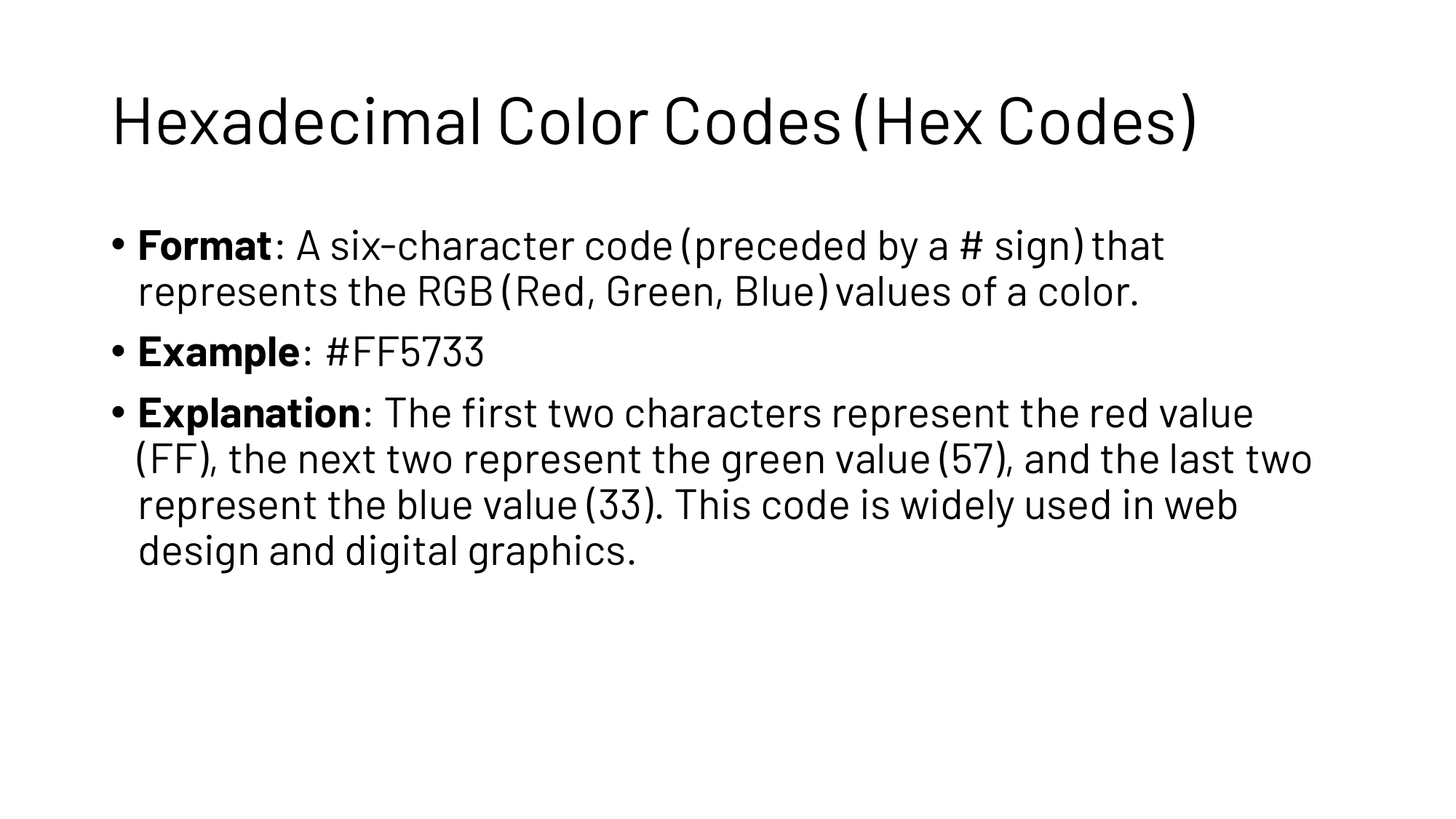

# Hexadecimal Color Codes (Hex Codes)
Format: A six-character code (preceded by a # sign) that represents the RGB (Red, Green, Blue) values of a color.
Example: #FF5733
Explanation: The first two characters represent the red value (FF), the next two represent the green value (57), and the last two represent the blue value (33). This code is widely used in web design and digital graphics.